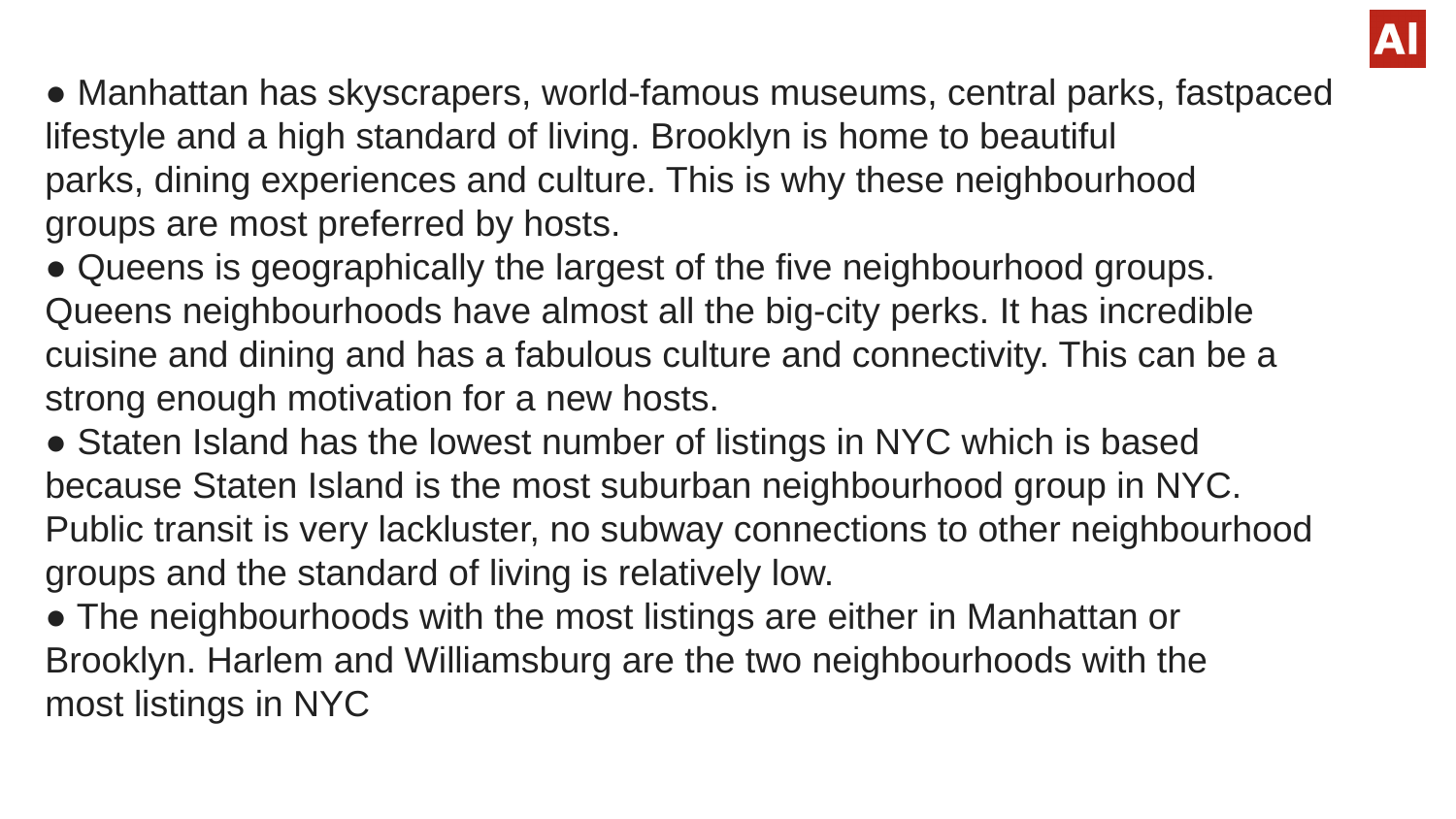

# ● Manhattan has skyscrapers, world-famous museums, central parks, fastpaced lifestyle and a high standard of living. Brooklyn is home to beautiful parks, dining experiences and culture. This is why these neighbourhood groups are most preferred by hosts. ● Queens is geographically the largest of the five neighbourhood groups. Queens neighbourhoods have almost all the big-city perks. It has incredible cuisine and dining and has a fabulous culture and connectivity. This can be a strong enough motivation for a new hosts. ● Staten Island has the lowest number of listings in NYC which is based because Staten Island is the most suburban neighbourhood group in NYC. Public transit is very lackluster, no subway connections to other neighbourhood groups and the standard of living is relatively low. ● The neighbourhoods with the most listings are either in Manhattan or Brooklyn. Harlem and Williamsburg are the two neighbourhoods with the most listings in NYC